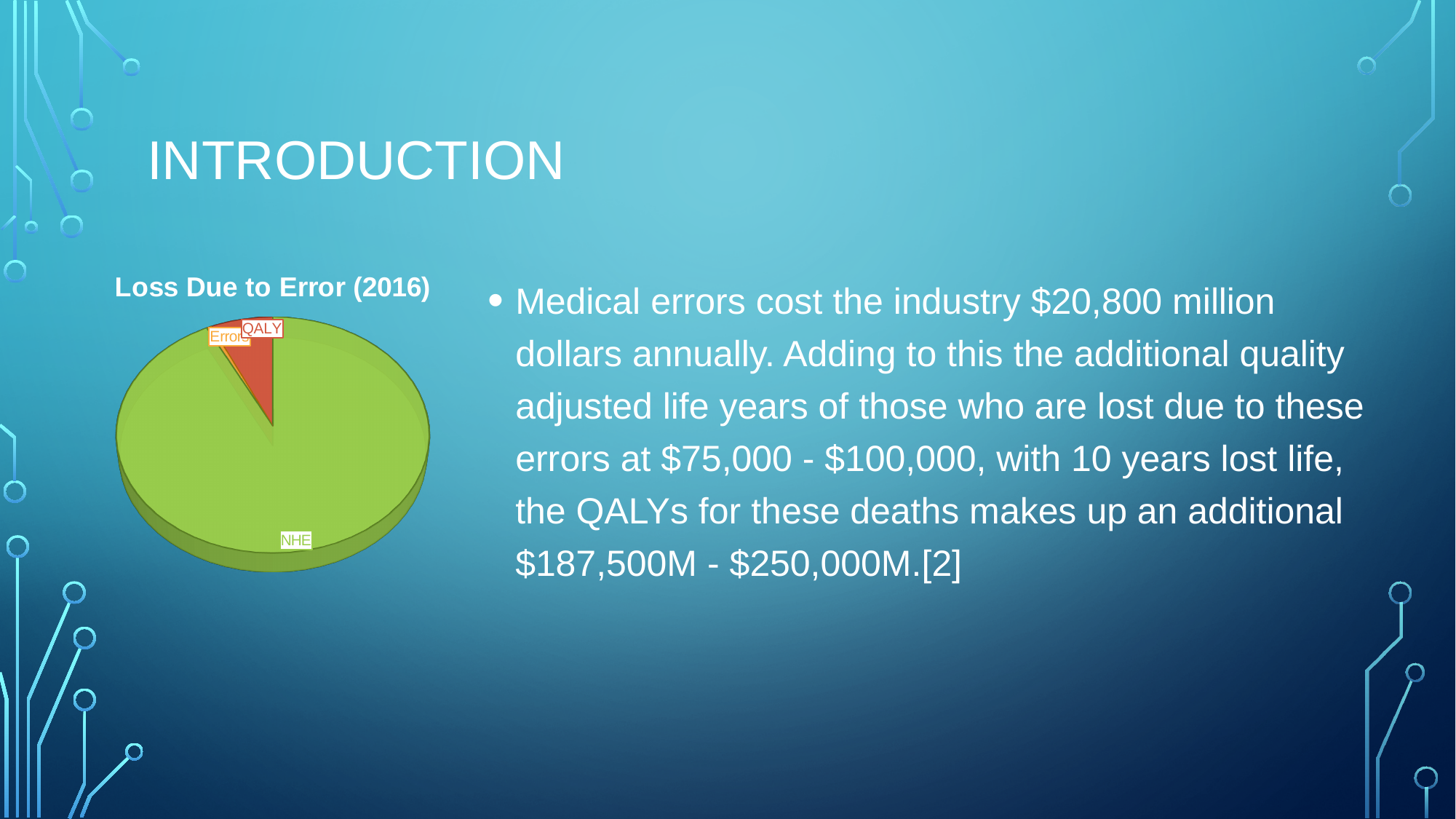

# Introduction

[unsupported chart]

Medical errors cost the industry $20,800 million dollars annually. Adding to this the additional quality adjusted life years of those who are lost due to these errors at $75,000 - $100,000, with 10 years lost life, the QALYs for these deaths makes up an additional $187,500M - $250,000M.[2]